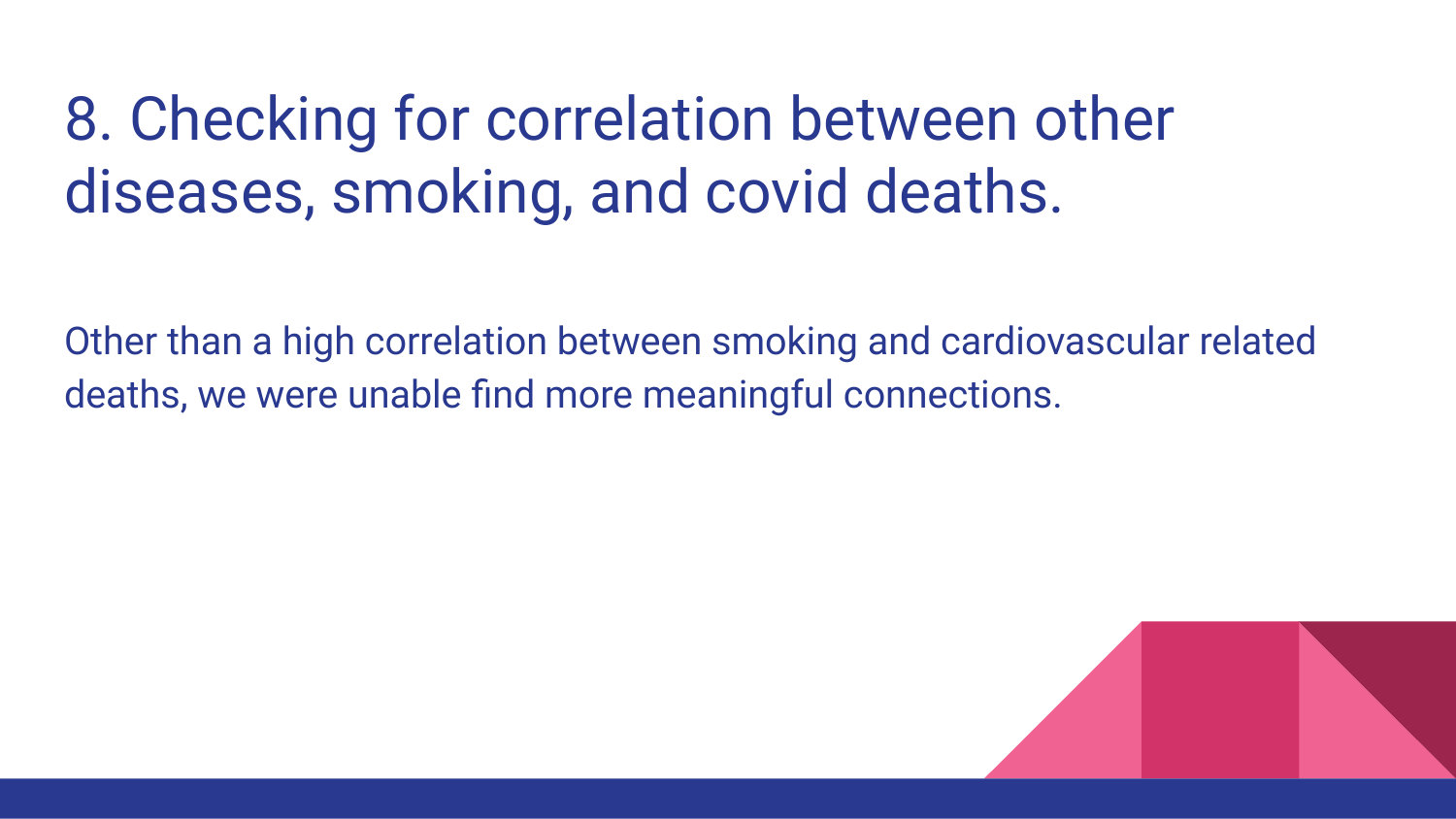

# 8. Checking for correlation between other diseases, smoking, and covid deaths.
Other than a high correlation between smoking and cardiovascular related deaths, we were unable find more meaningful connections.